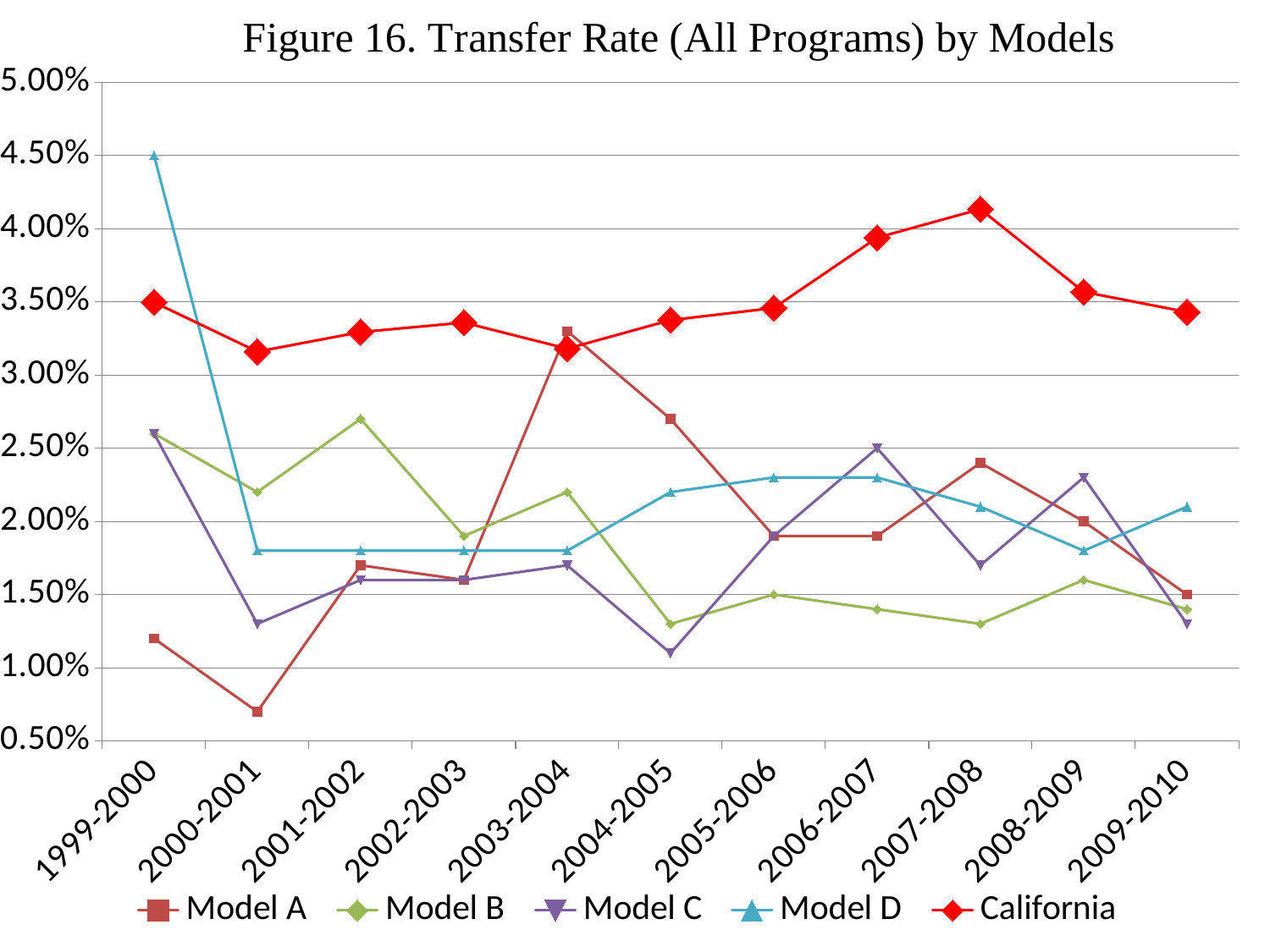

### Chart: Figure 16. Transfer Rate (All Programs) by Models

| Category |  |  |  |  |  |
|---|---|---|---|---|---|
|  | 0.012 | 0.026 | 0.026 | 0.045 | 0.034966950070332244 |
|  | 0.007 | 0.022 | 0.013 | 0.018 | 0.03159742174032528 |
|  | 0.017 | 0.027 | 0.016 | 0.018 | 0.03293217243893774 |
|  | 0.016 | 0.019 | 0.016 | 0.018 | 0.033580470624266244 |
|  | 0.033 | 0.022 | 0.017 | 0.018 | 0.031799518977541706 |
|  | 0.027 | 0.013 | 0.011 | 0.022 | 0.033748882959507676 |
|  | 0.019 | 0.015 | 0.019 | 0.023 | 0.03457869634340222 |
|  | 0.019 | 0.014 | 0.025 | 0.023 | 0.03937923463189965 |
|  | 0.024 | 0.013 | 0.017 | 0.021 | 0.041327492743599294 |
|  | 0.02 | 0.016 | 0.023 | 0.018 | 0.03567796961899228 |
|  | 0.015 | 0.014 | 0.013 | 0.021 | 0.03430009850060195 |